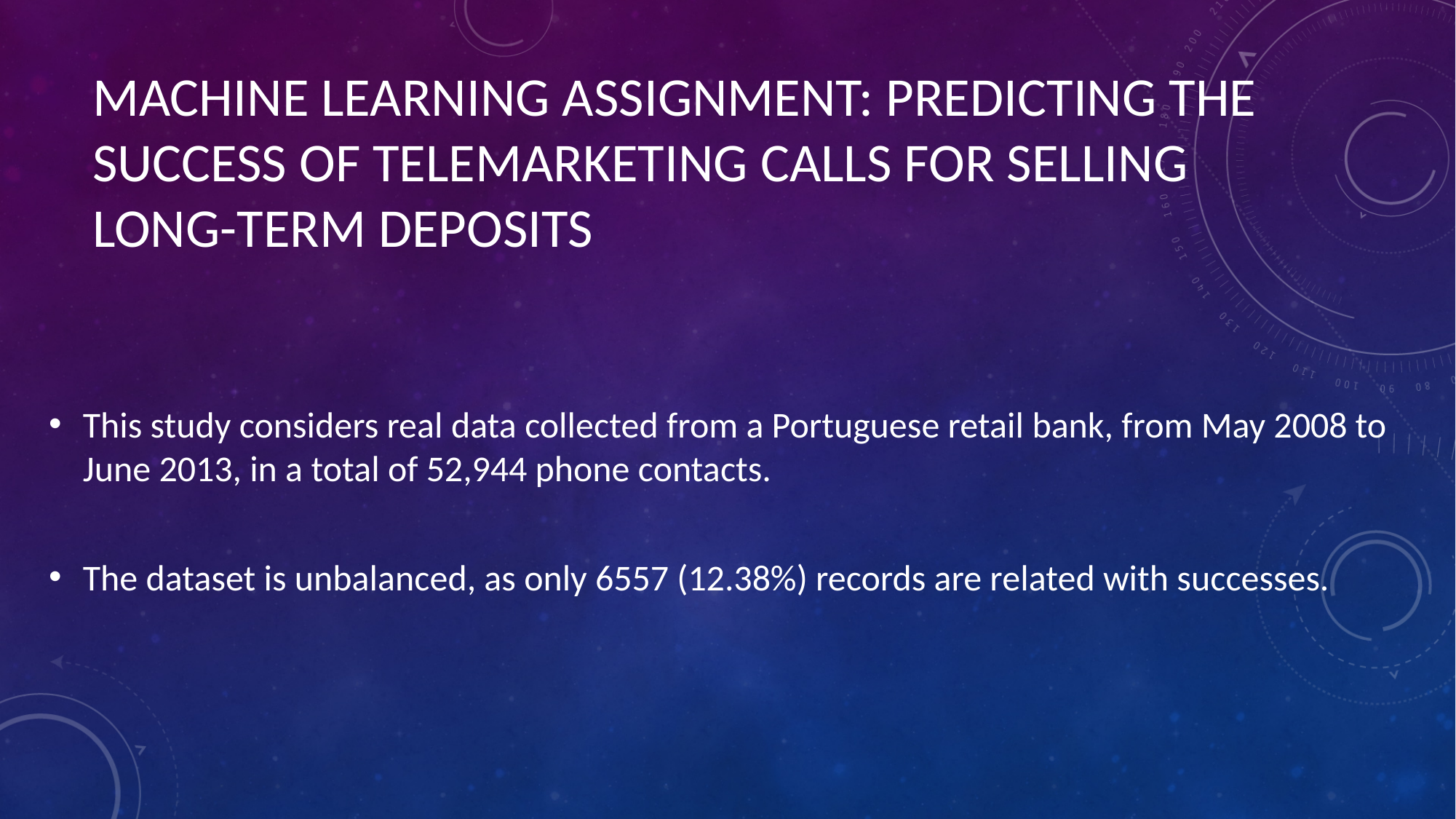

Machine learning assignment: Predicting the success of telemarketing calls for selling long-term deposits
This study considers real data collected from a Portuguese retail bank, from May 2008 to June 2013, in a total of 52,944 phone contacts.

The dataset is unbalanced, as only 6557 (12.38%) records are related with successes.